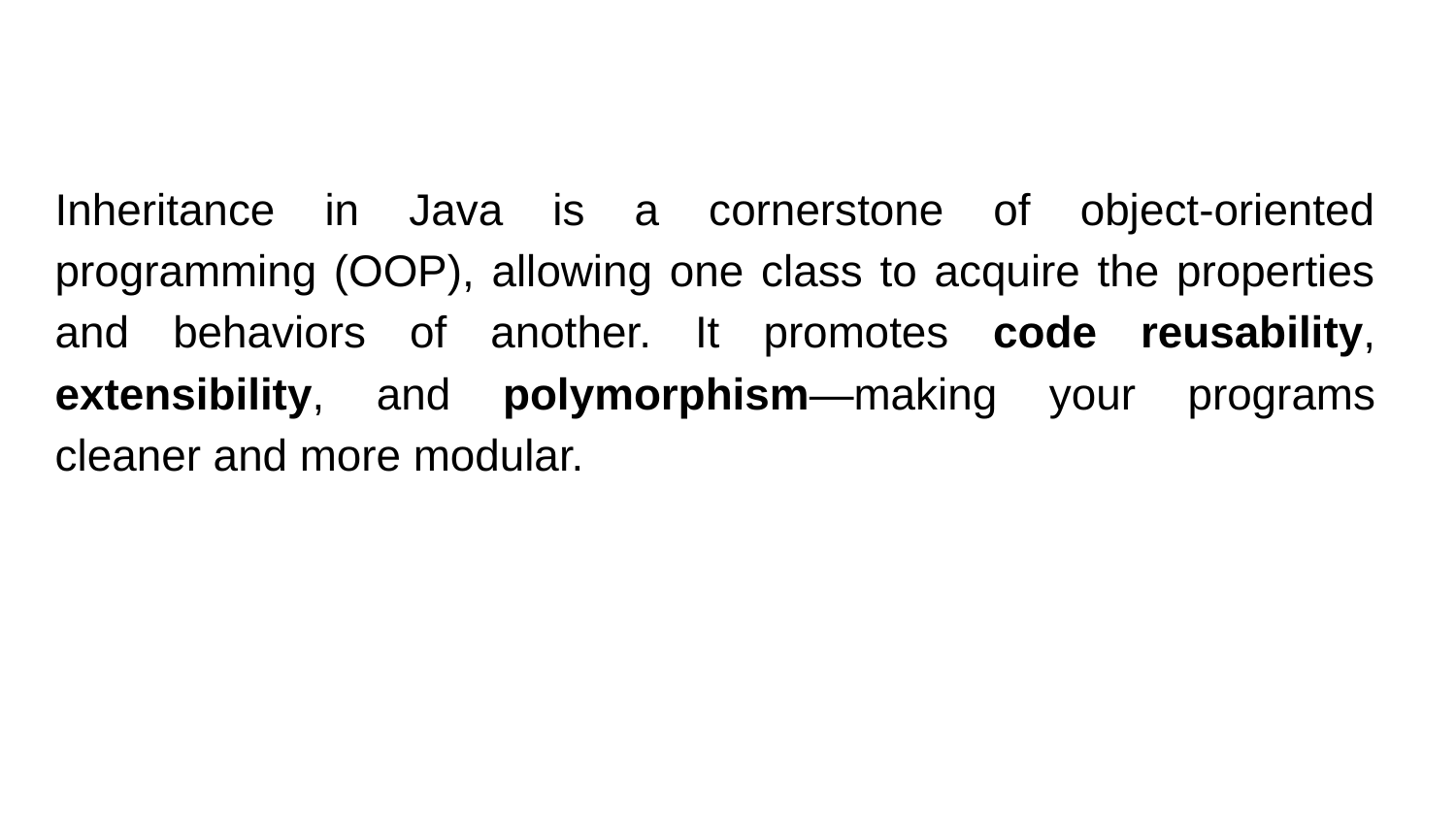

# Inheritance in Java is a cornerstone of object-oriented programming (OOP), allowing one class to acquire the properties and behaviors of another. It promotes code reusability, extensibility, and polymorphism—making your programs cleaner and more modular.